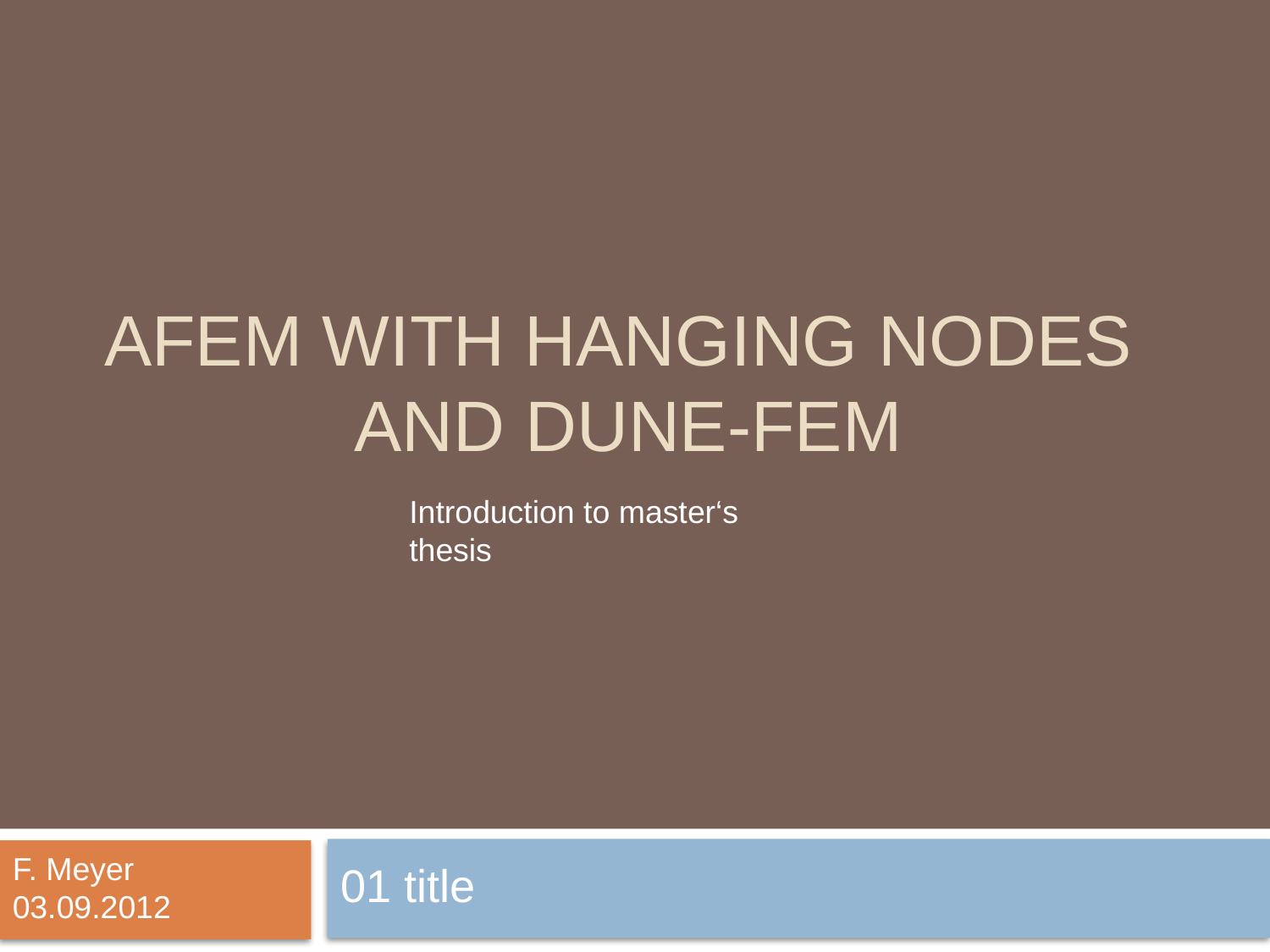

# AFEM with Hanging Nodes and DUNE-FEM
Introduction to master‘s thesis
01 title
F. Meyer
03.09.2012